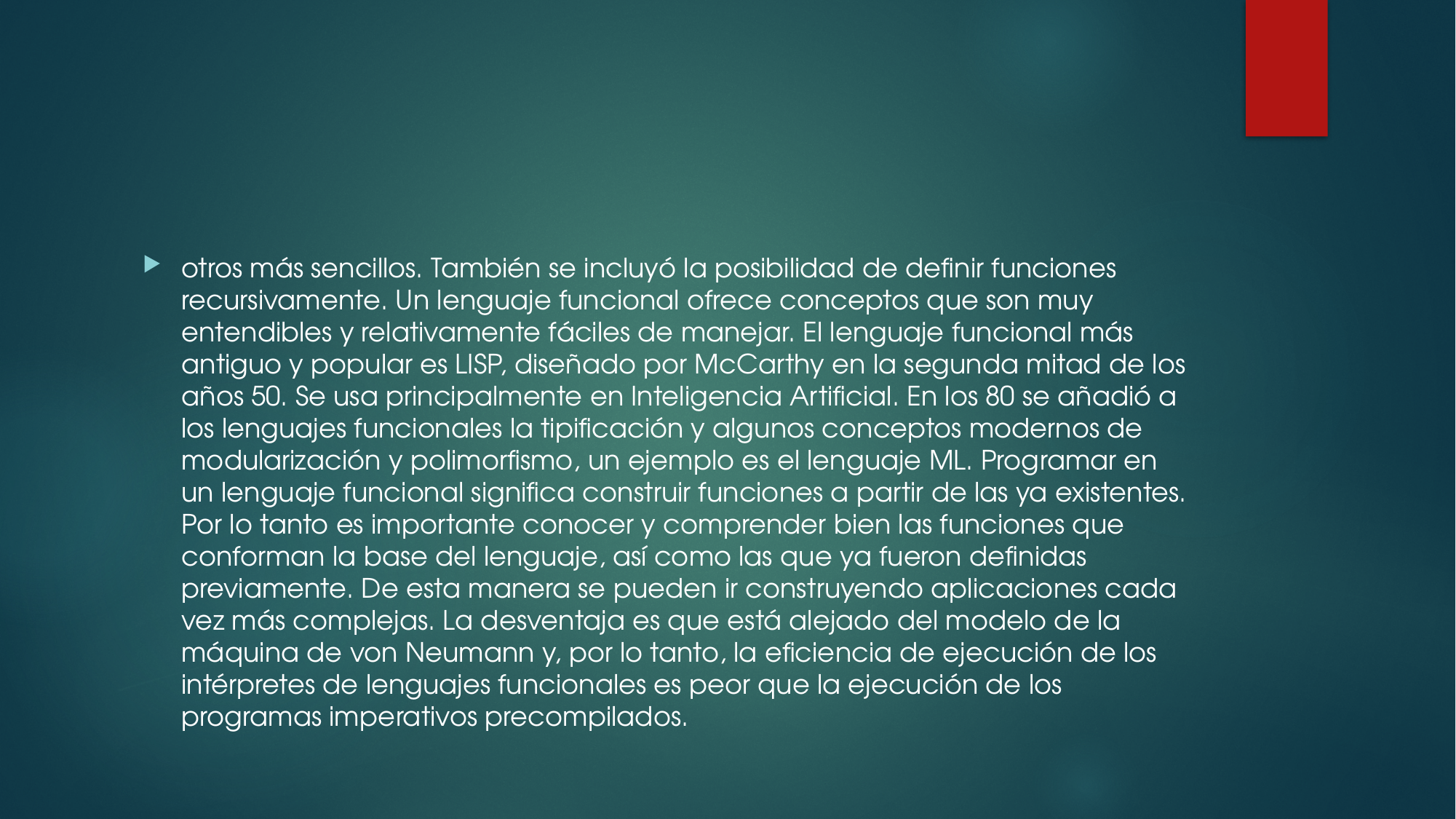

#
otros más sencillos. También se incluyó la posibilidad de definir funciones recursivamente. Un lenguaje funcional ofrece conceptos que son muy entendibles y relativamente fáciles de manejar. El lenguaje funcional más antiguo y popular es LISP, diseñado por McCarthy en la segunda mitad de los años 50. Se usa principalmente en Inteligencia Artificial. En los 80 se añadió a los lenguajes funcionales la tipificación y algunos conceptos modernos de modularización y polimorfismo, un ejemplo es el lenguaje ML. Programar en un lenguaje funcional significa construir funciones a partir de las ya existentes. Por lo tanto es importante conocer y comprender bien las funciones que conforman la base del lenguaje, así como las que ya fueron definidas previamente. De esta manera se pueden ir construyendo aplicaciones cada vez más complejas. La desventaja es que está alejado del modelo de la máquina de von Neumann y, por lo tanto, la eficiencia de ejecución de los intérpretes de lenguajes funcionales es peor que la ejecución de los programas imperativos precompilados.